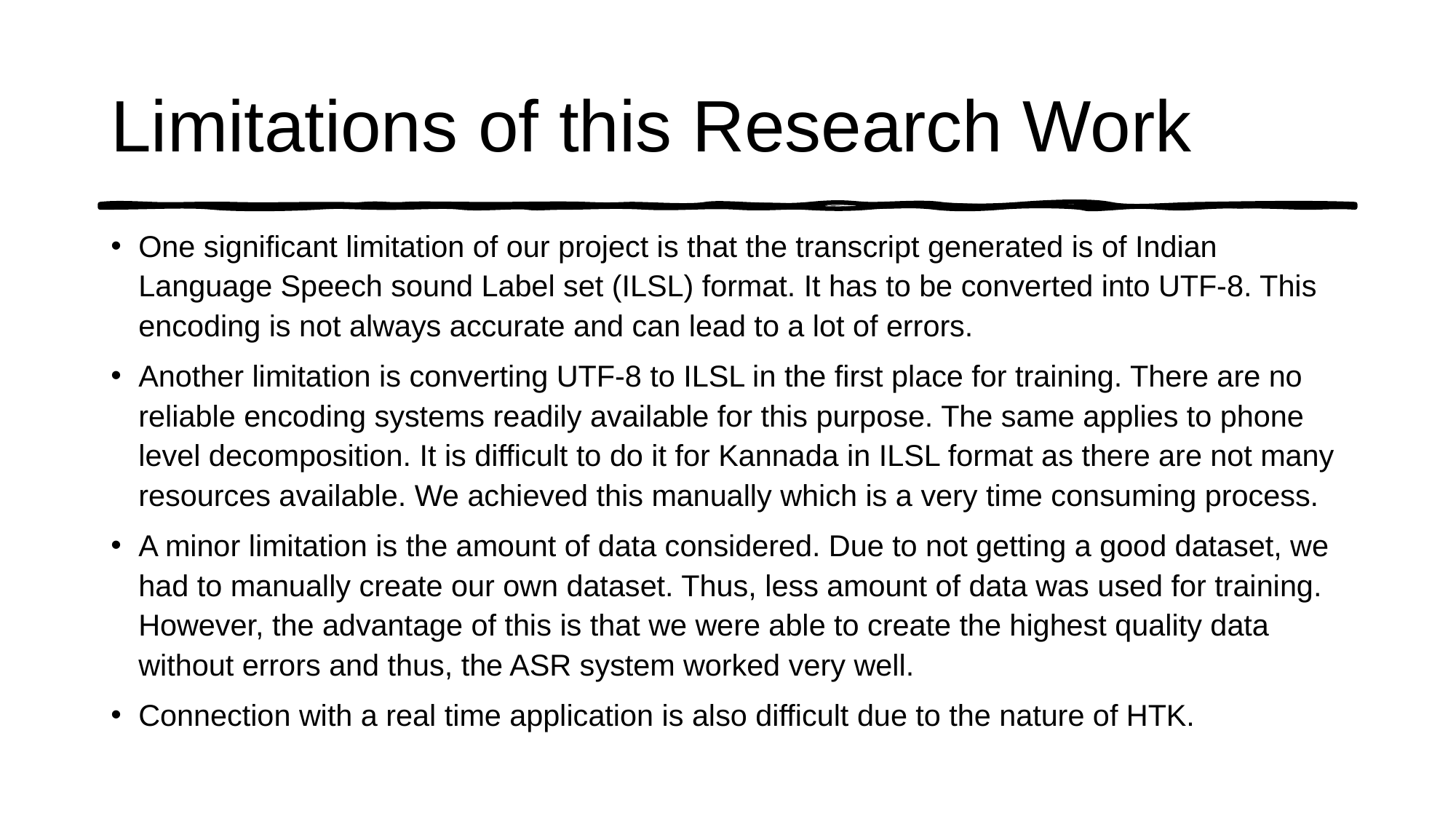

# Limitations of this Research Work
One significant limitation of our project is that the transcript generated is of Indian Language Speech sound Label set (ILSL) format. It has to be converted into UTF-8. This encoding is not always accurate and can lead to a lot of errors.
Another limitation is converting UTF-8 to ILSL in the first place for training. There are no reliable encoding systems readily available for this purpose. The same applies to phone level decomposition. It is difficult to do it for Kannada in ILSL format as there are not many resources available. We achieved this manually which is a very time consuming process.
A minor limitation is the amount of data considered. Due to not getting a good dataset, we had to manually create our own dataset. Thus, less amount of data was used for training. However, the advantage of this is that we were able to create the highest quality data without errors and thus, the ASR system worked very well.
Connection with a real time application is also difficult due to the nature of HTK.